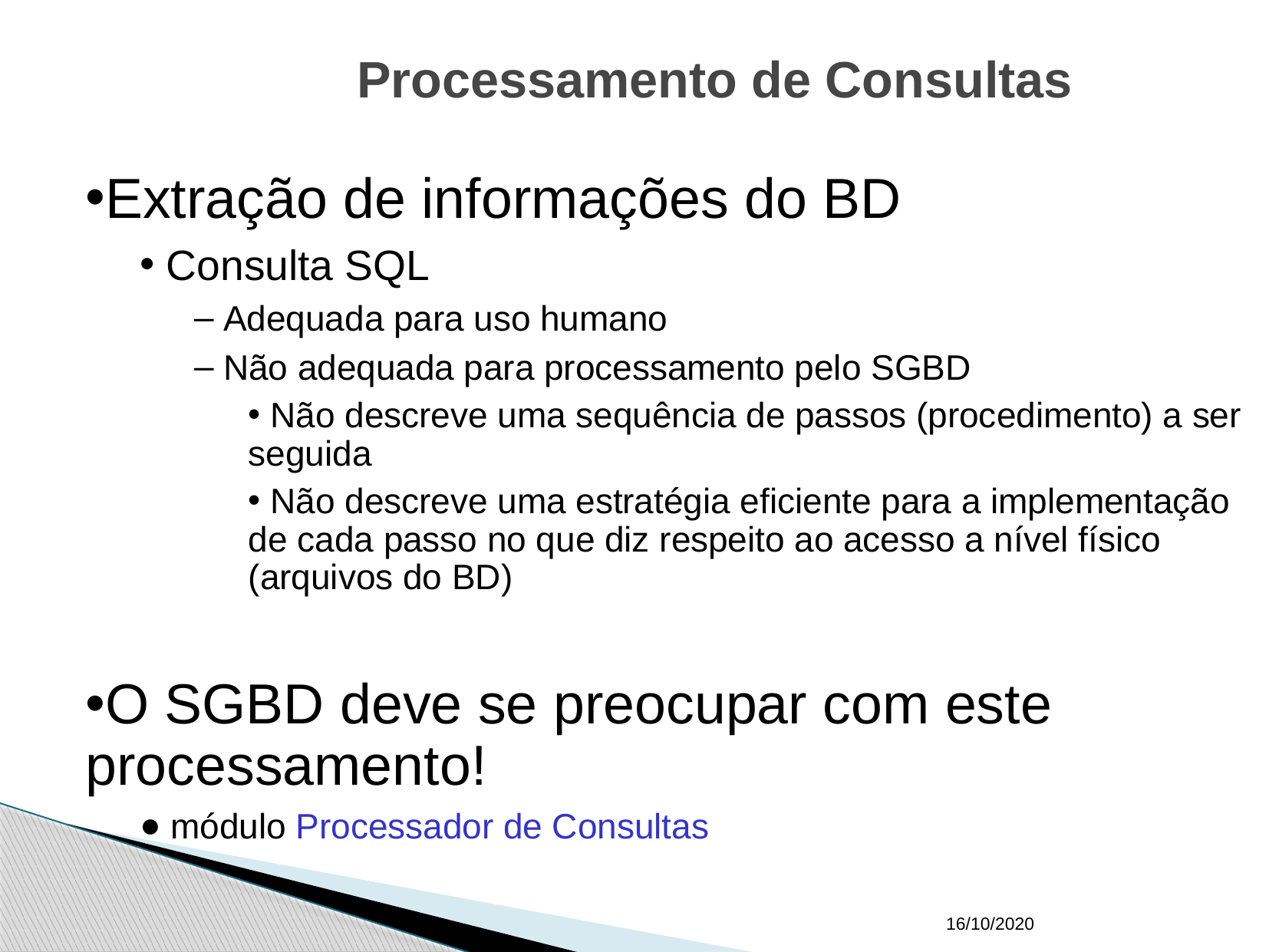

Processamento de Consultas
Extração de informações do BD
 Consulta SQL
 Adequada para uso humano
 Não adequada para processamento pelo SGBD
 Não descreve uma sequência de passos (procedimento) a ser seguida
 Não descreve uma estratégia eficiente para a implementação de cada passo no que diz respeito ao acesso a nível físico (arquivos do BD)

O SGBD deve se preocupar com este processamento!
 módulo Processador de Consultas
16/10/2020